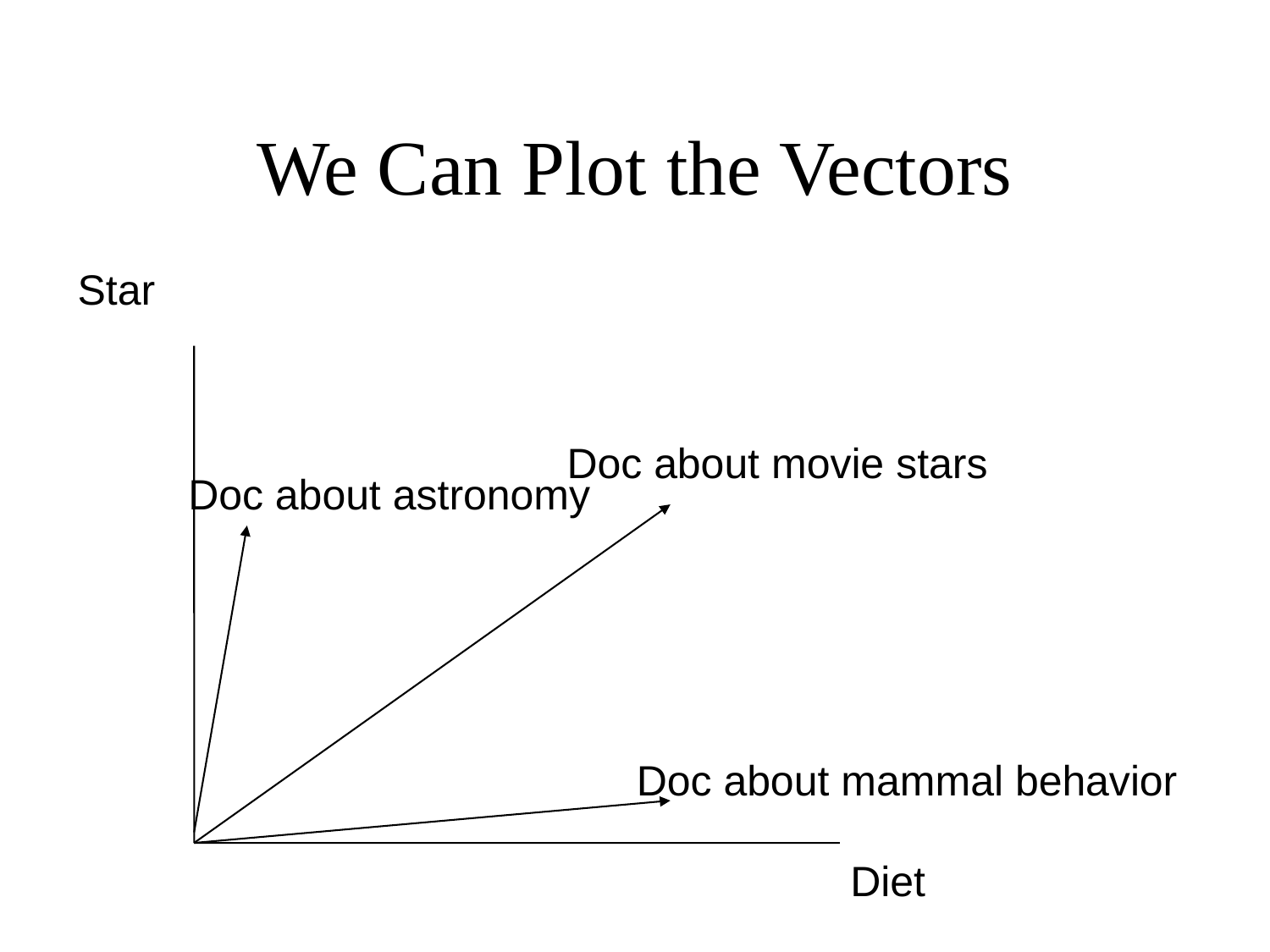

# We Can Plot the Vectors
Star

Doc about movie stars
Doc about astronomy

Doc about mammal behavior

Diet